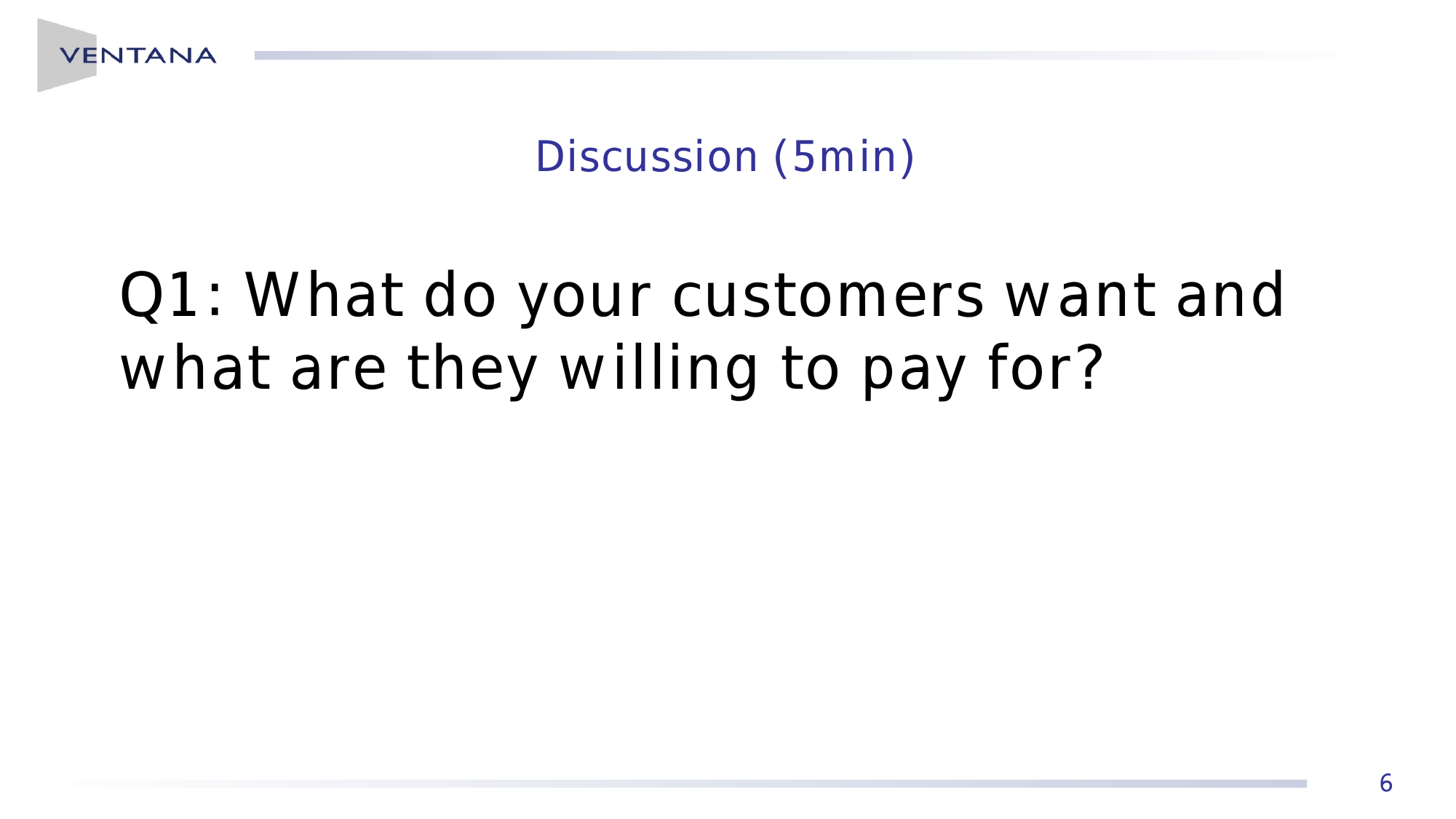

# Discussion (5min)
Q1: What do your customers want and what are they willing to pay for?